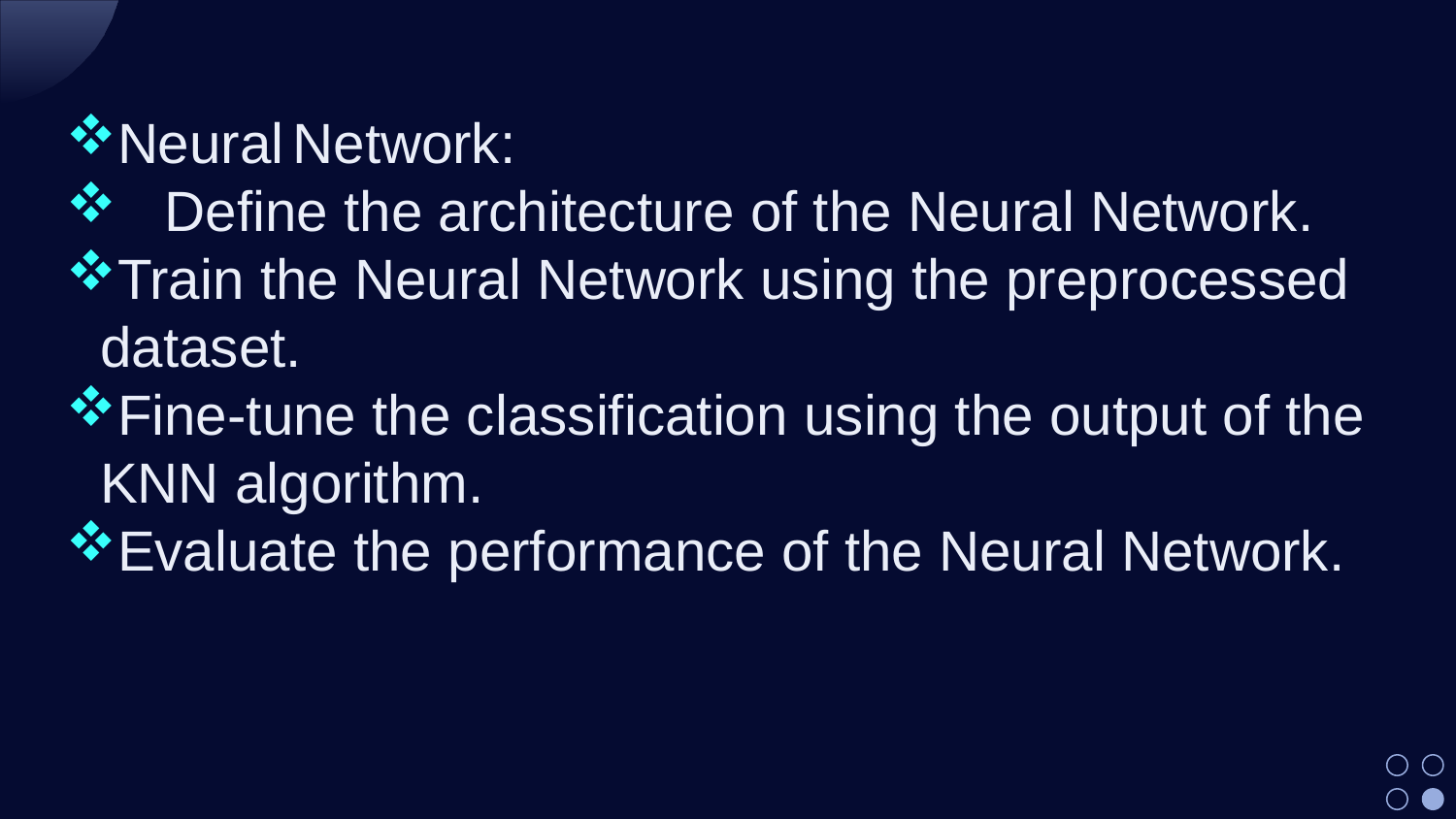

Neural Network:
   Define the architecture of the Neural Network.
Train the Neural Network using the preprocessed dataset.
Fine-tune the classification using the output of the KNN algorithm.
Evaluate the performance of the Neural Network.